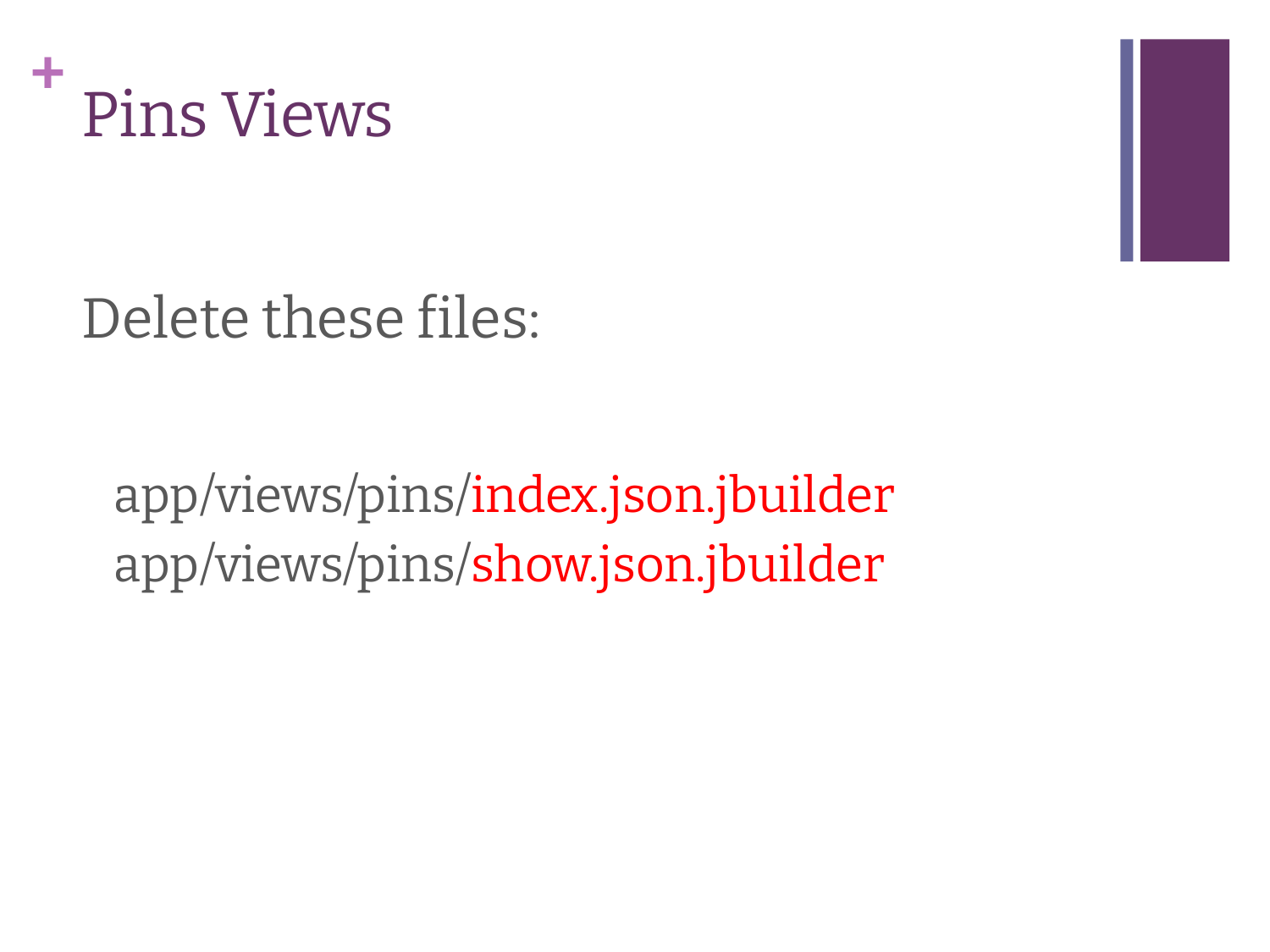

# Pins Views
Delete these files:

app/views/pins/index.json.jbuilder
app/views/pins/show.json.jbuilder